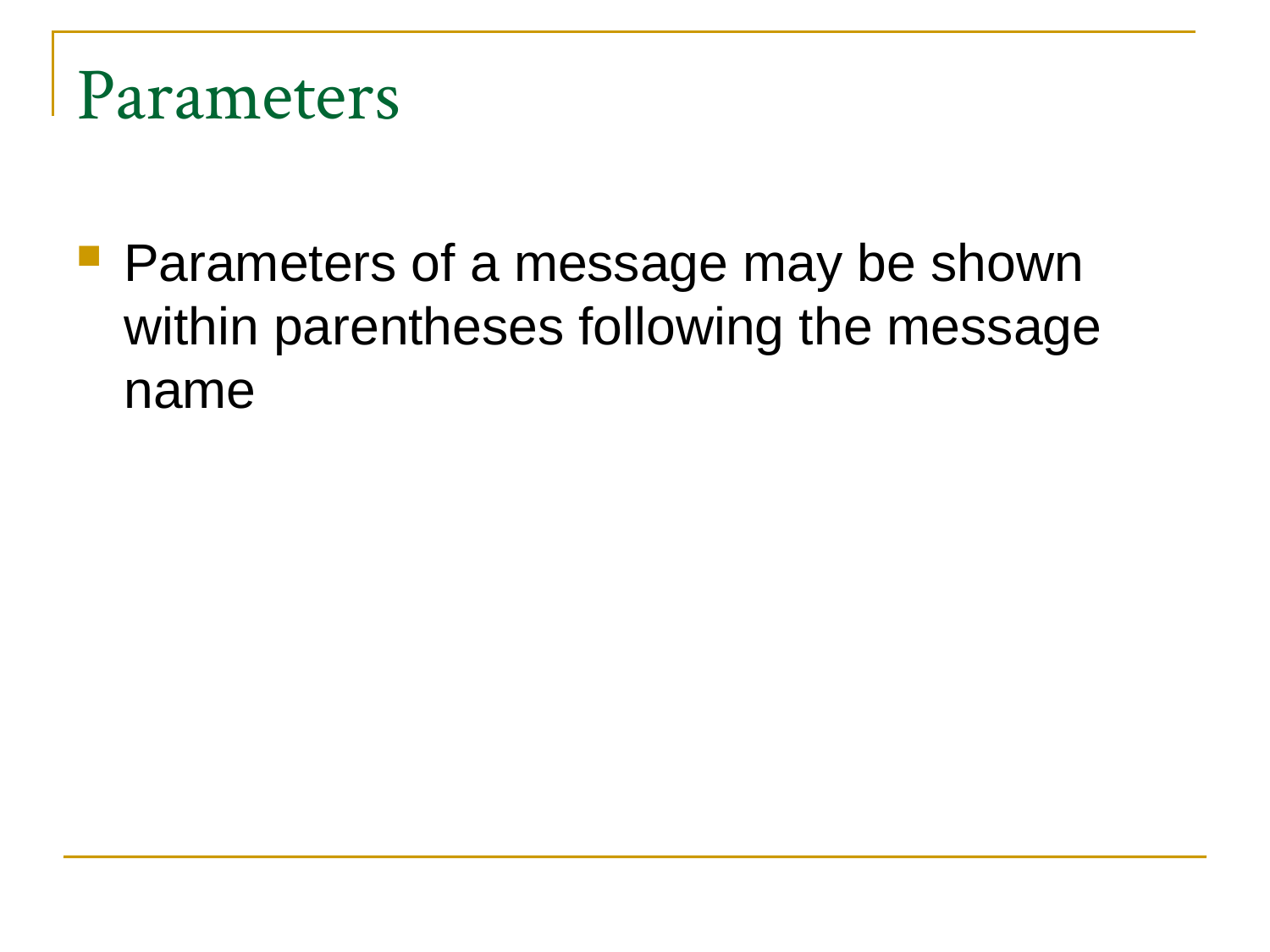

# Parameters
Parameters of a message may be shown within parentheses following the message name